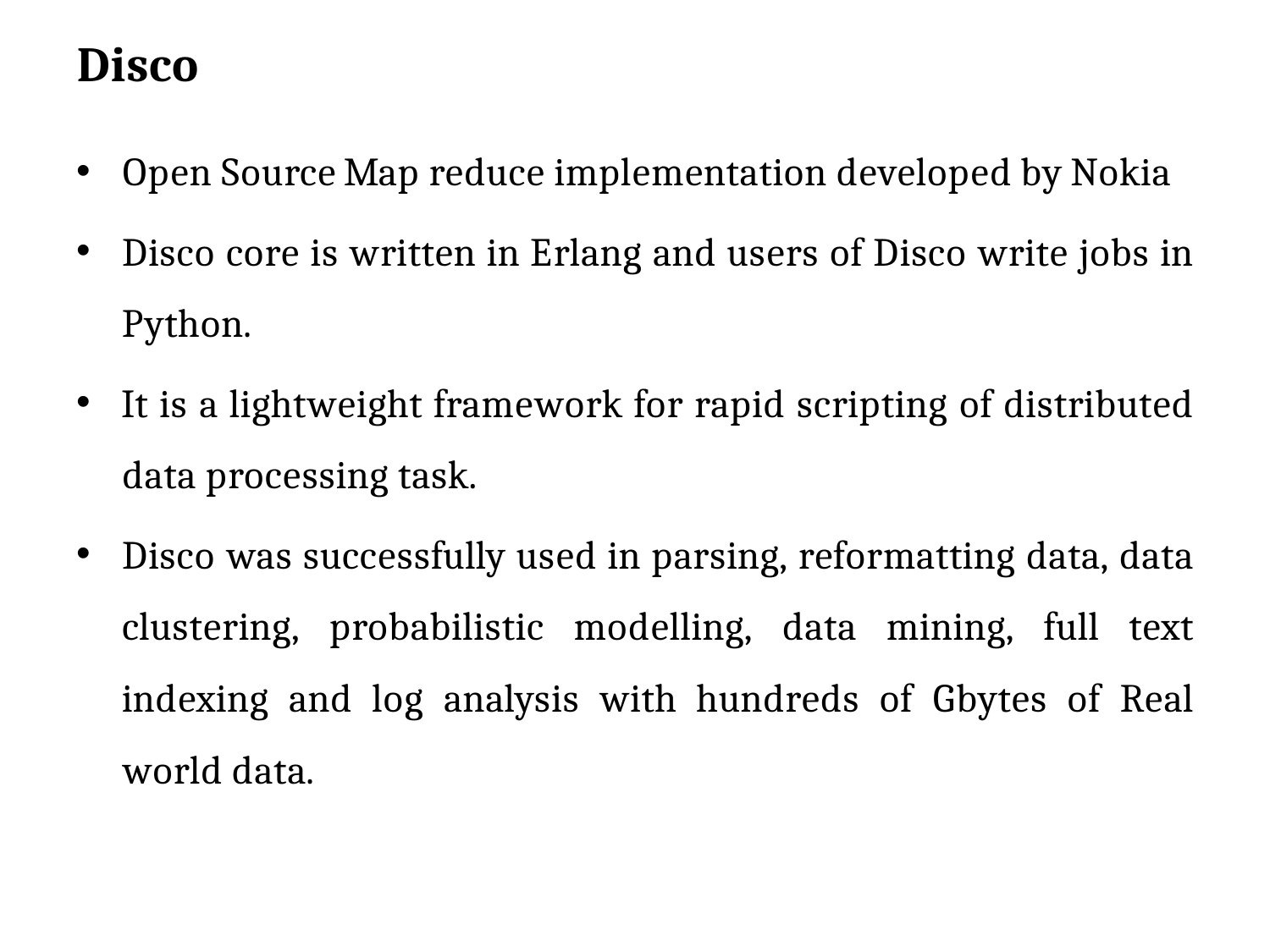

# Disco
Open Source Map reduce implementation developed by Nokia
Disco core is written in Erlang and users of Disco write jobs in Python.
It is a lightweight framework for rapid scripting of distributed data processing task.
Disco was successfully used in parsing, reformatting data, data clustering, probabilistic modelling, data mining, full text indexing and log analysis with hundreds of Gbytes of Real world data.